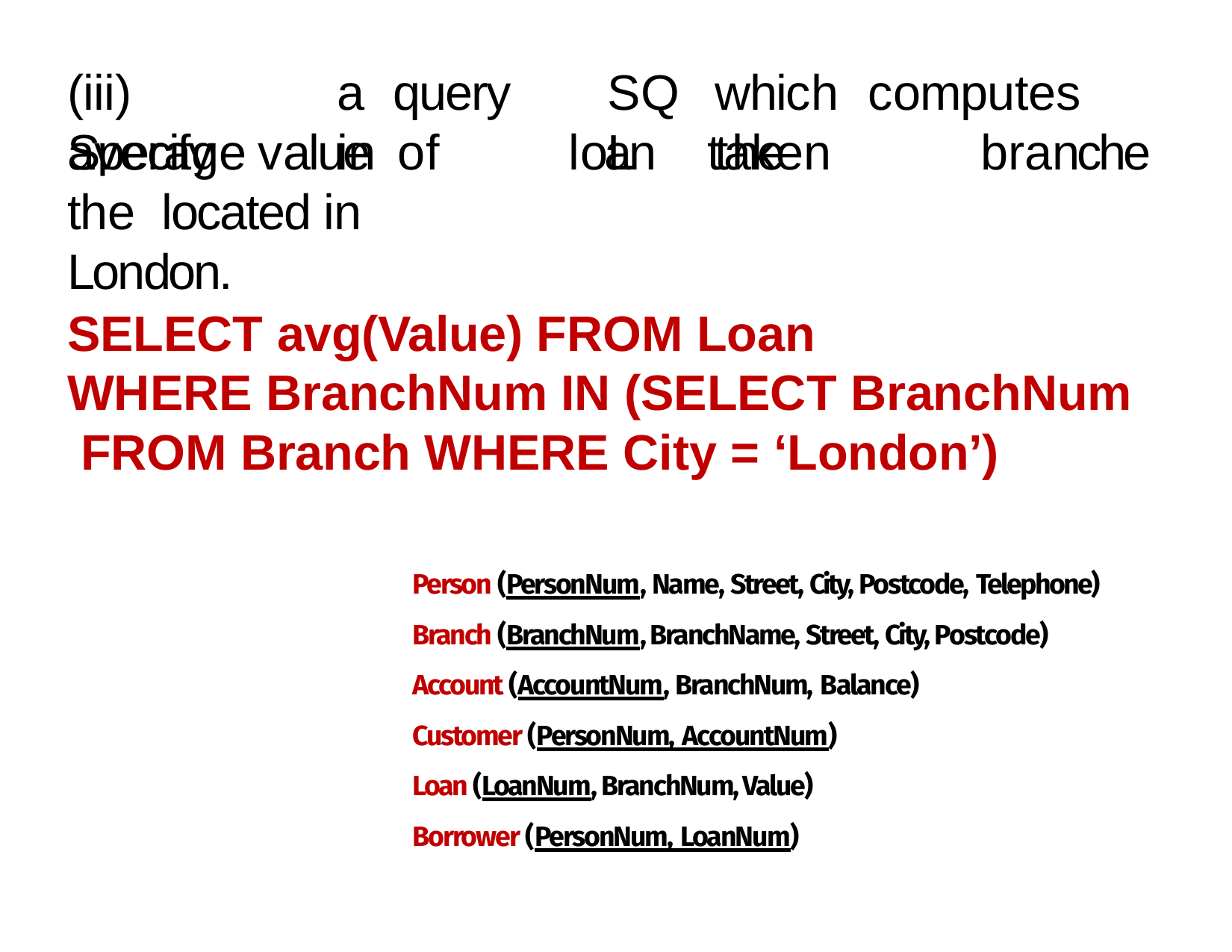

# (iii)	Specify
a	query	in
SQL
which	computes	the
loans
taken	from
branches
average	value	of	the  located in London.

SELECT avg(Value) FROM Loan
WHERE BranchNum IN (SELECT BranchNum  FROM Branch WHERE City = ‘London’)

Person (PersonNum, Name, Street, City, Postcode, Telephone)  Branch (BranchNum, BranchName, Street, City, Postcode)  Account (AccountNum, BranchNum, Balance)
Customer (PersonNum, AccountNum)  Loan (LoanNum, BranchNum, Value)  Borrower (PersonNum, LoanNum)